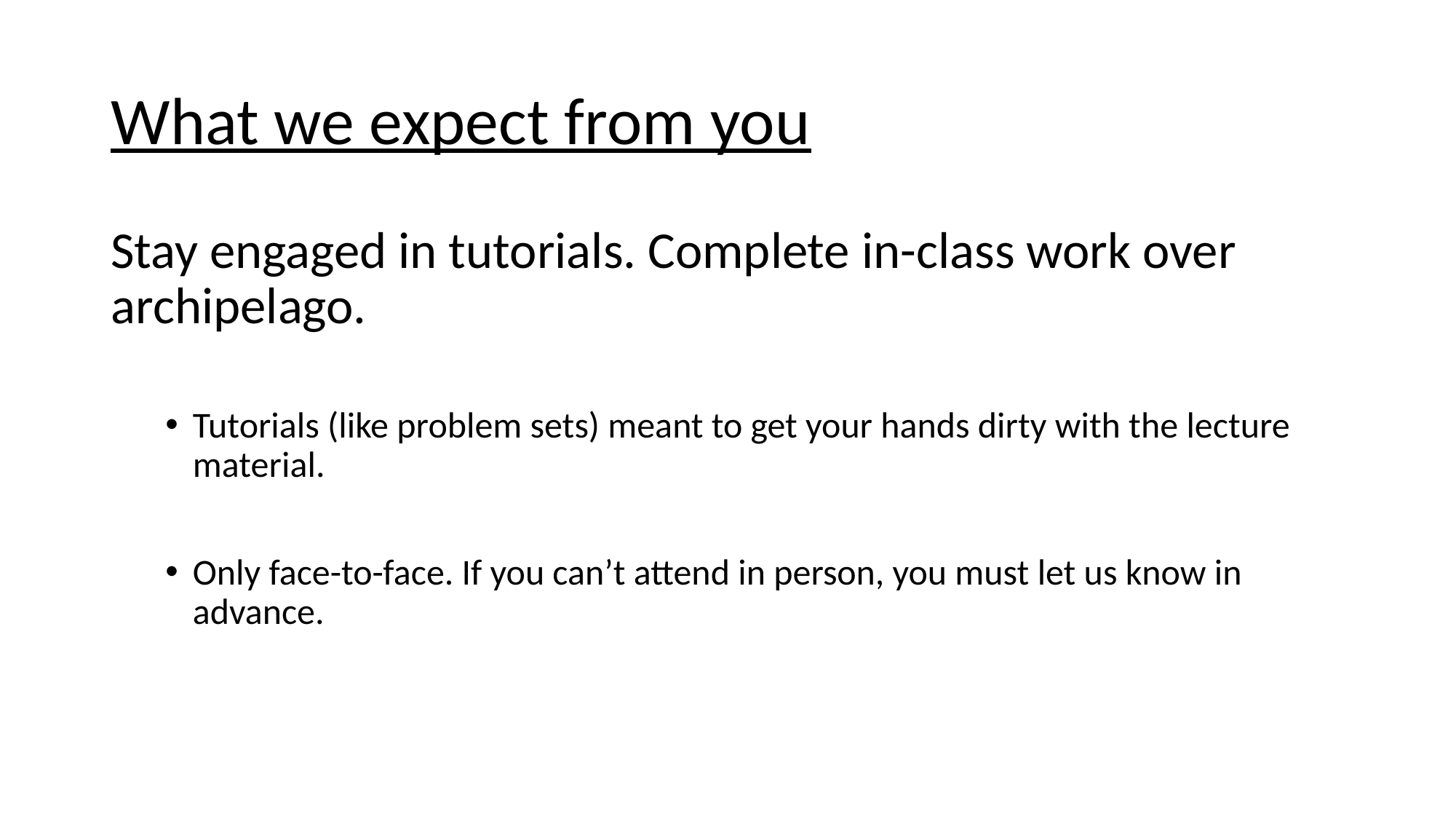

# What we expect from you
Stay engaged in tutorials. Complete in-class work over archipelago.

Tutorials (like problem sets) meant to get your hands dirty with the lecture material.

Only face-to-face. If you can’t attend in person, you must let us know in advance.